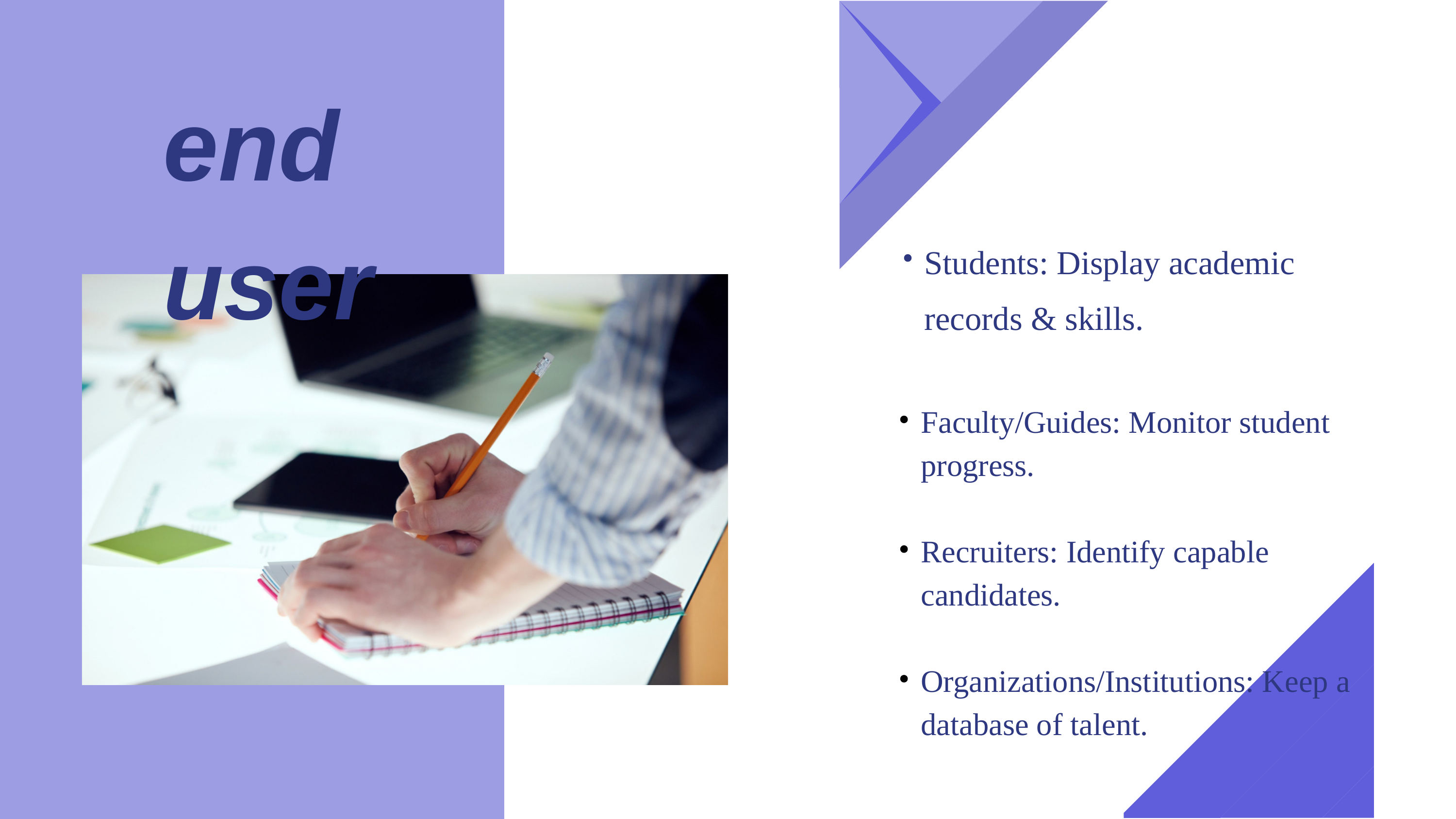

end user
Students: Display academic records & skills.

Faculty/Guides: Monitor student progress.
Recruiters: Identify capable candidates.
Organizations/Institutions: Keep a database of talent.